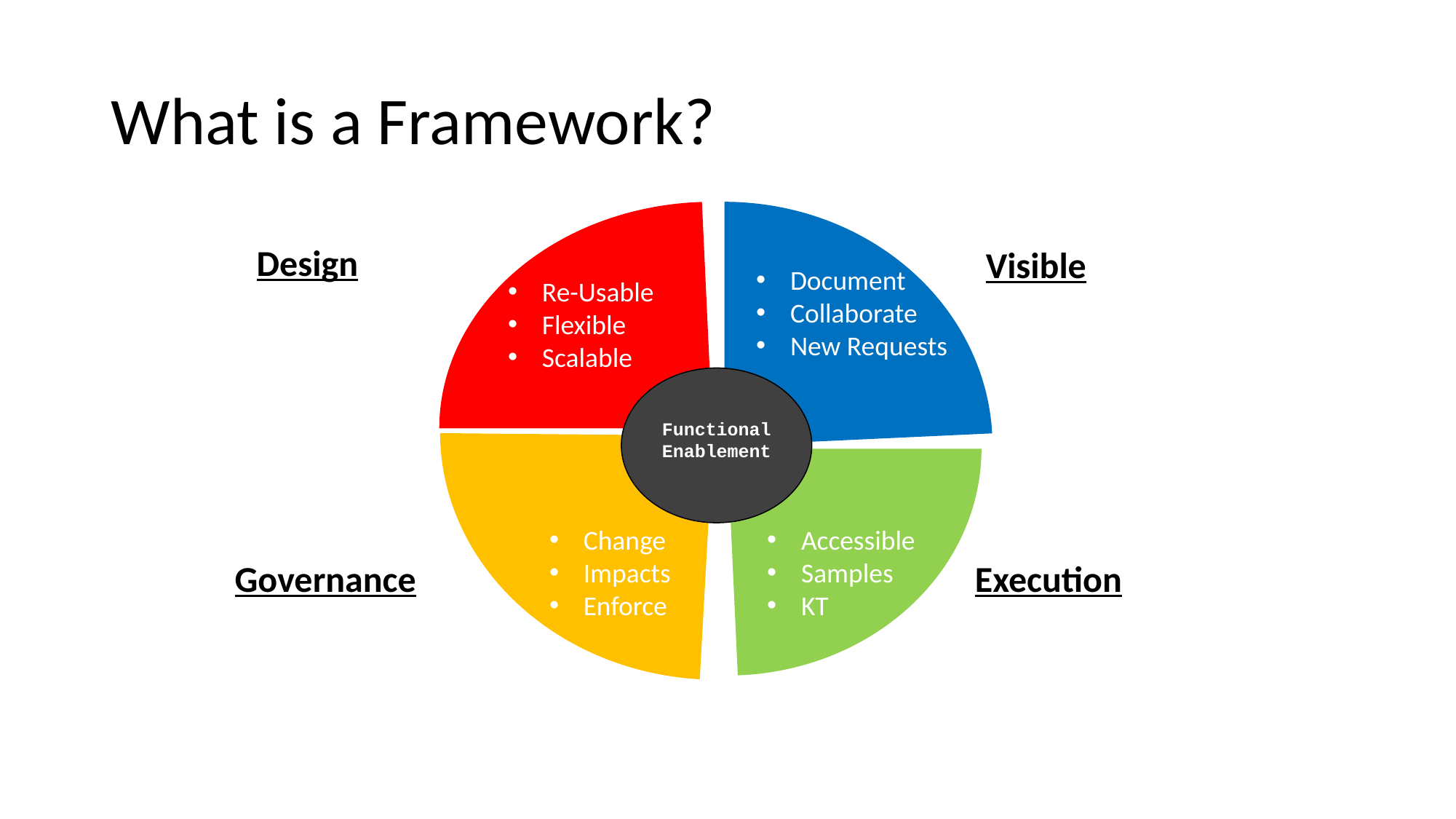

# What is a Framework?

Design
Visible
Document
Collaborate
New Requests
Re-Usable
Flexible
Scalable

Functional Enablement
Change
Impacts
Enforce
Accessible
Samples
KT
Governance
Execution